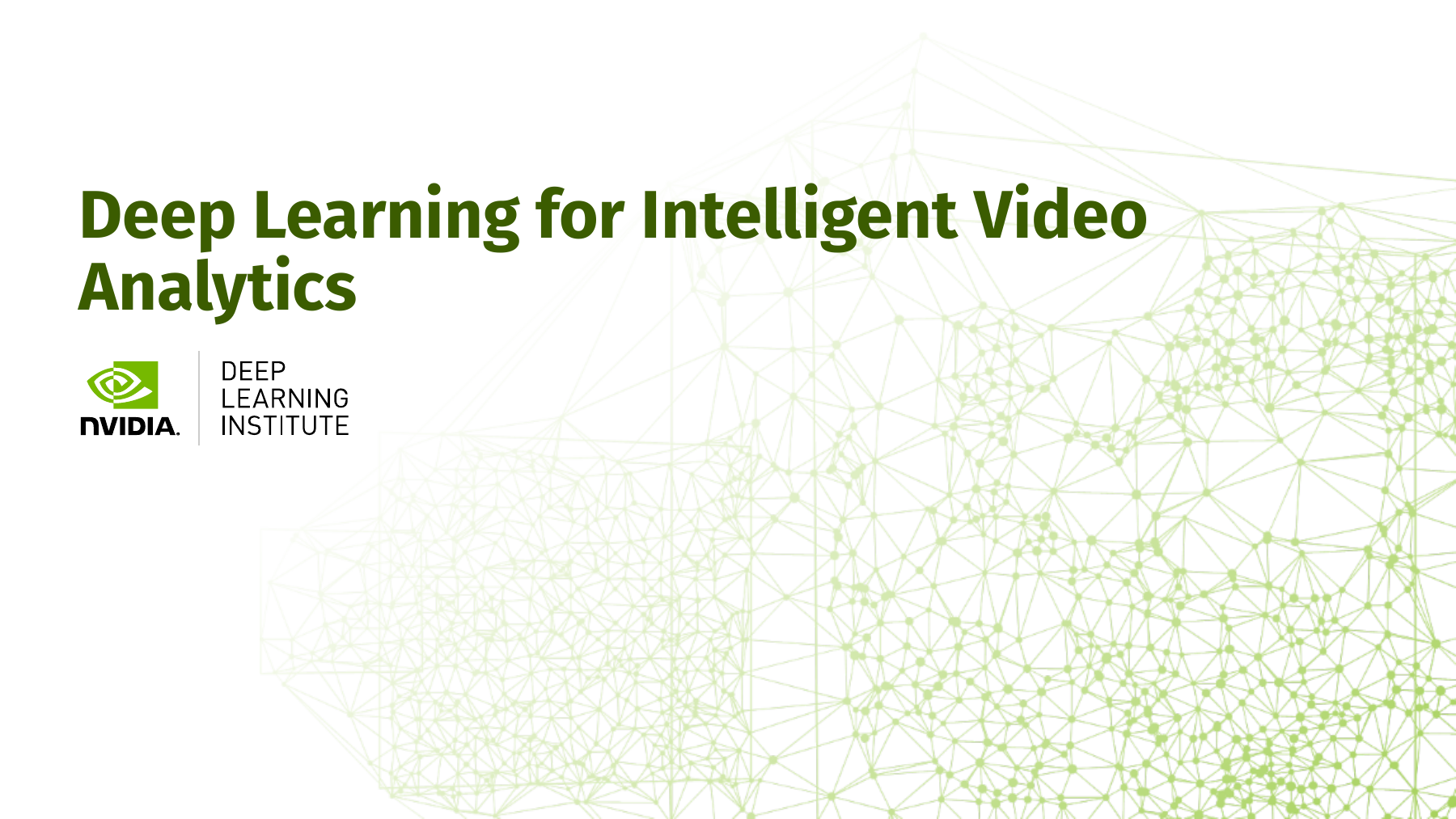

# Deep Learning for Intelligent Video Analytics